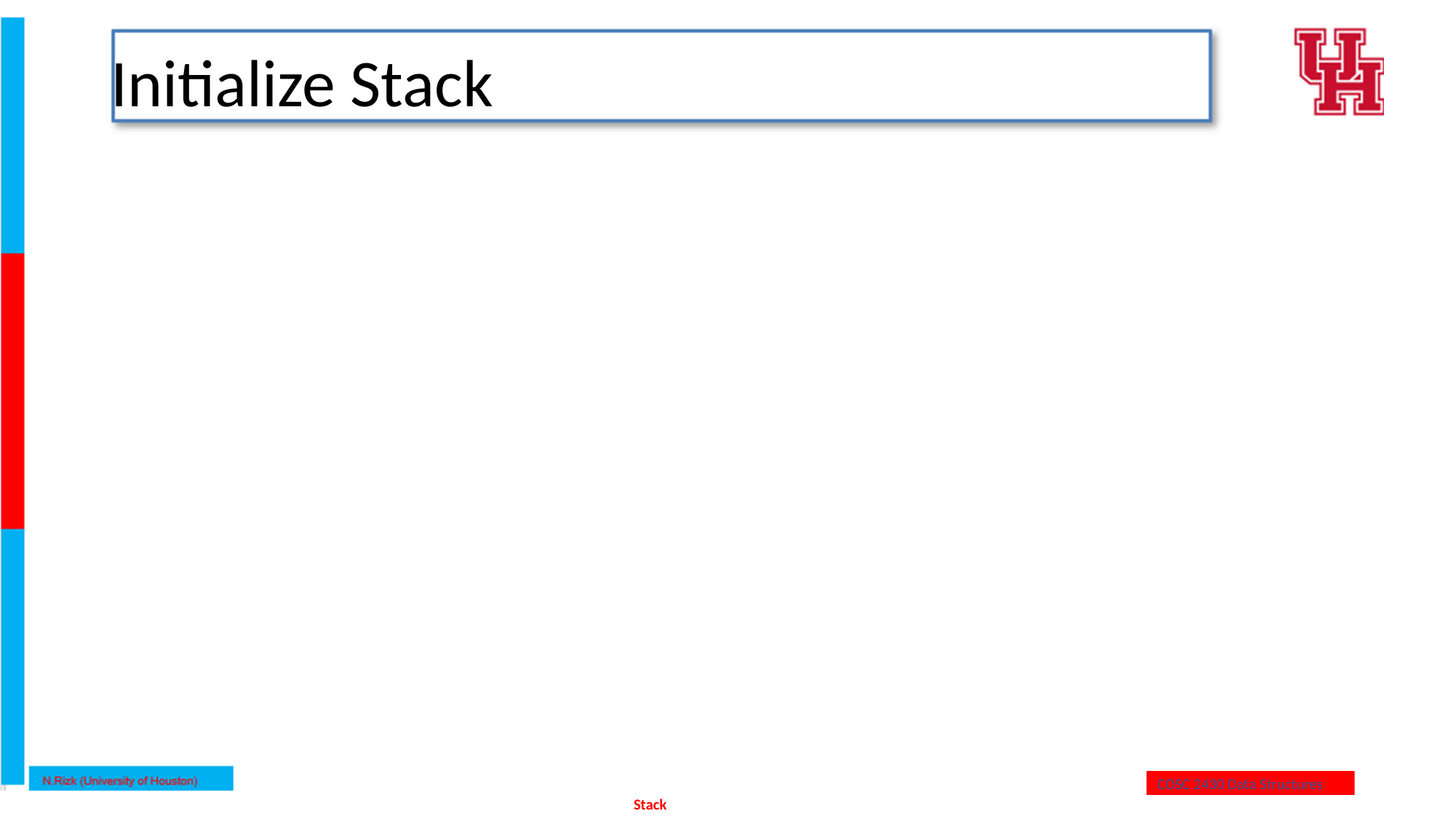

# Initialize Stack
Reinitializes stack to an empty state
Because stack might contain elements and you are using a linked implementation of a stack
Must deallocate memory occupied by the stack elements, set stackTop to NULL
Definition of the initializeStack function